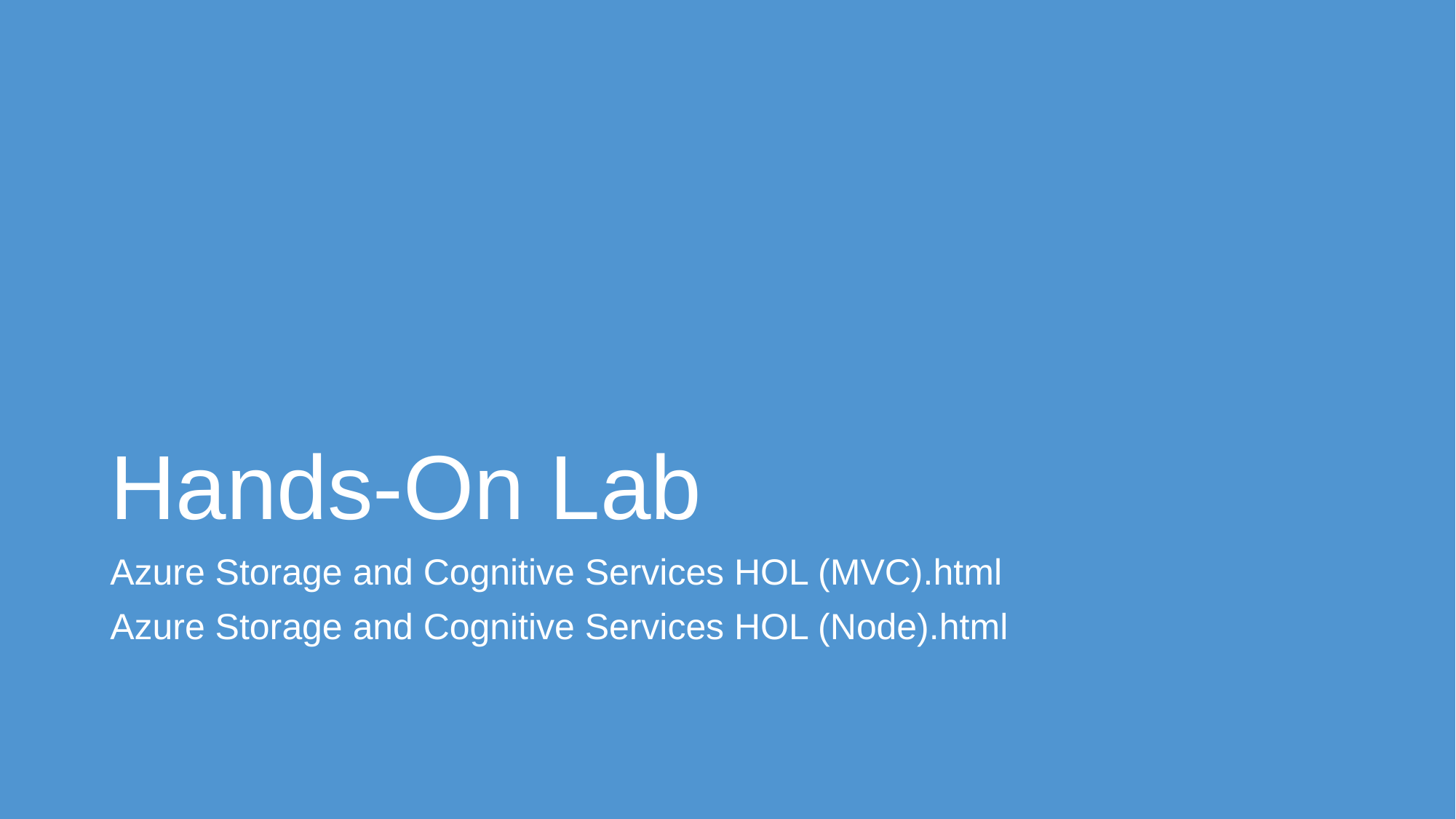

# Hands-On Lab
Azure Storage and Cognitive Services HOL (MVC).html
Azure Storage and Cognitive Services HOL (Node).html